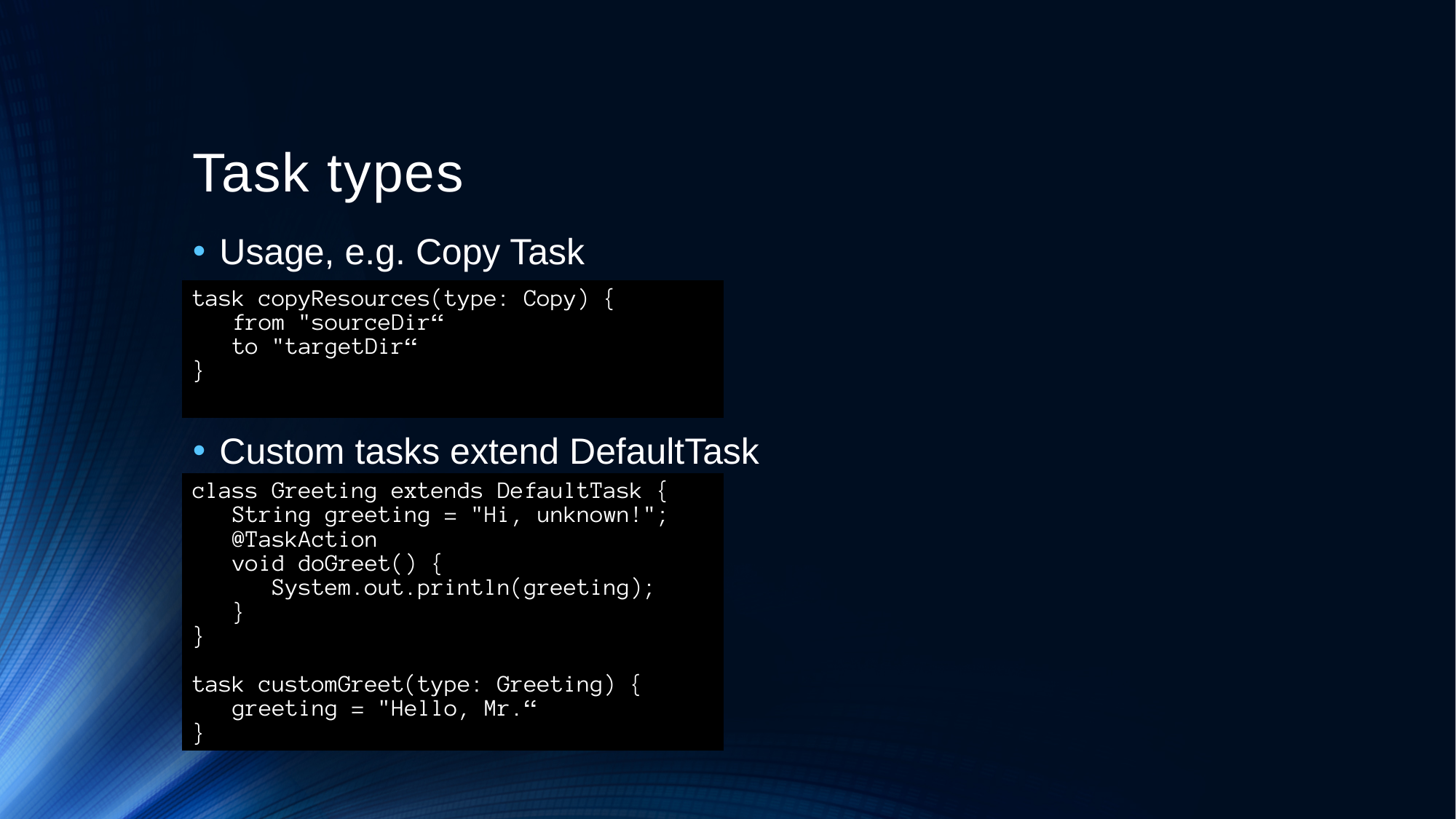

# Task types
Usage, e.g. Copy Task

Custom tasks extend DefaultTask
| task copyResources(type: Copy) { from "sourceDir“ to "targetDir“ } |
| --- |
| class Greeting extends DefaultTask { String greeting = "Hi, unknown!"; @TaskAction void doGreet() { System.out.println(greeting); } } task customGreet(type: Greeting) { greeting = "Hello, Mr.“ } |
| --- |